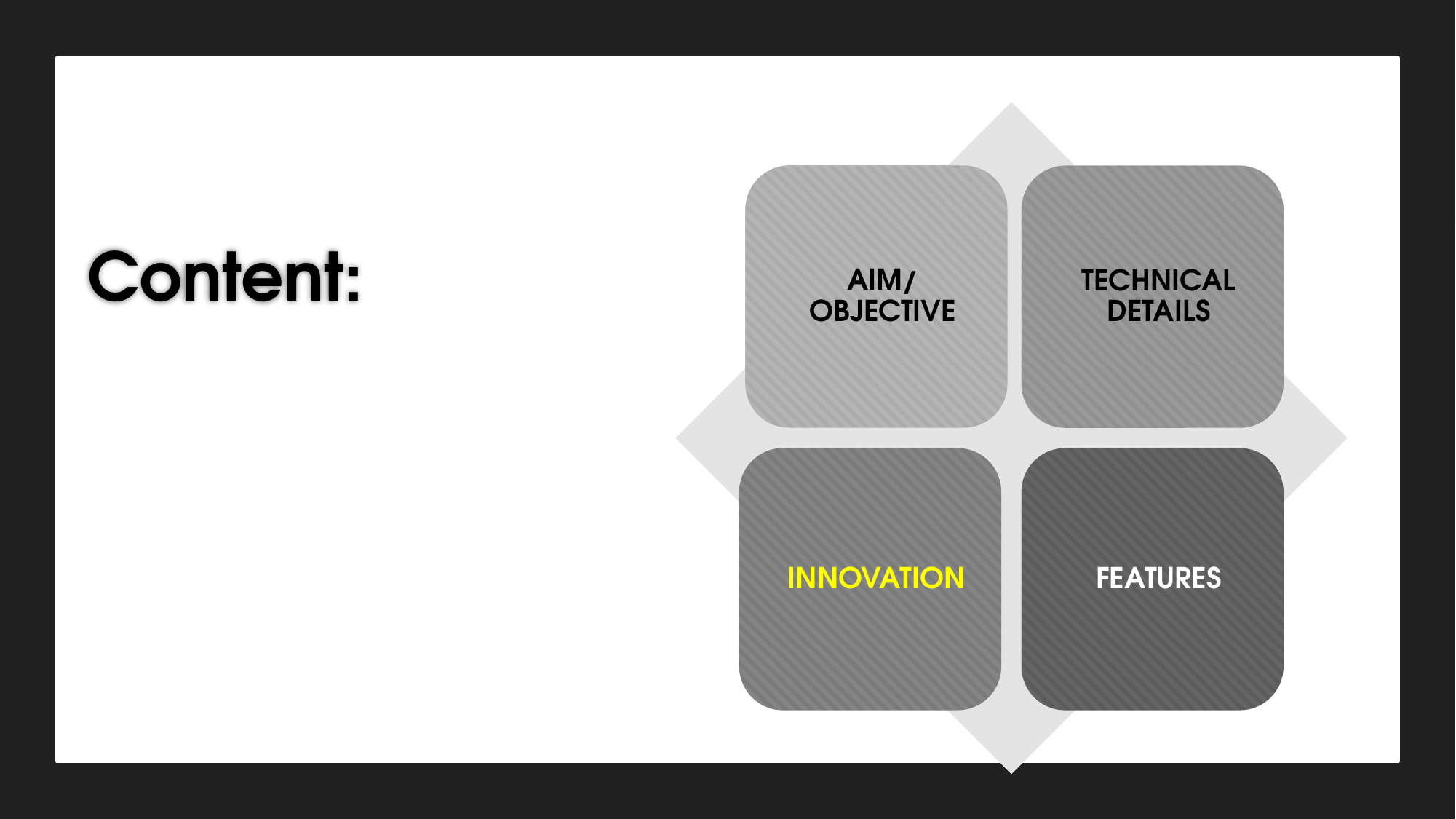

AIM/OBJECTIVE
TECHNICAL DETAILS
INNOVATION
FEATURES
# Content: